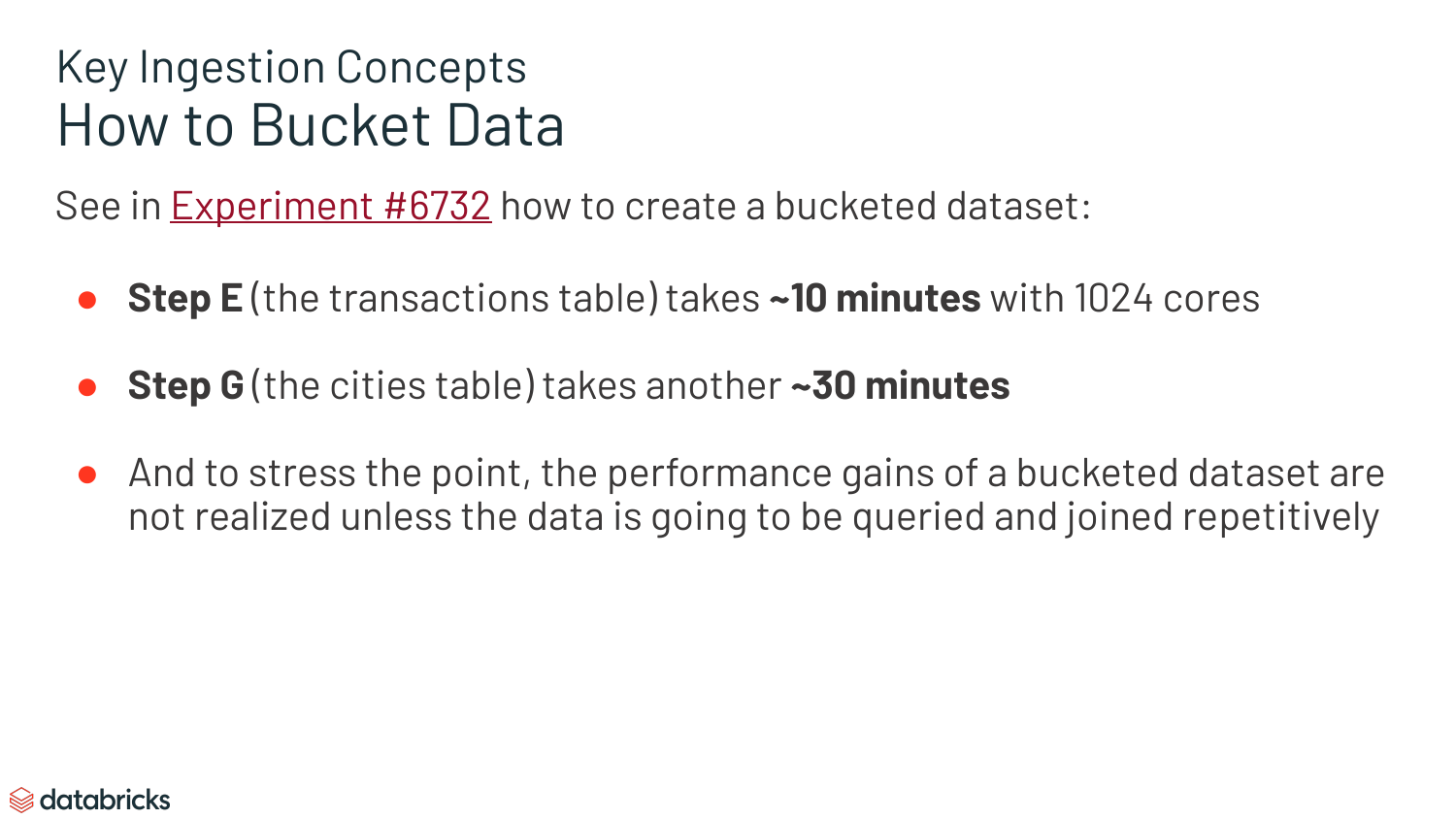

# Key Ingestion Concepts

How to Bucket Data
See in Experiment #6732 how to create a bucketed dataset:
Step E (the transactions table) takes ~10 minutes with 1024 cores
Step G (the cities table) takes another ~30 minutes
And to stress the point, the performance gains of a bucketed dataset are
not realized unless the data is going to be queried and joined repetitively